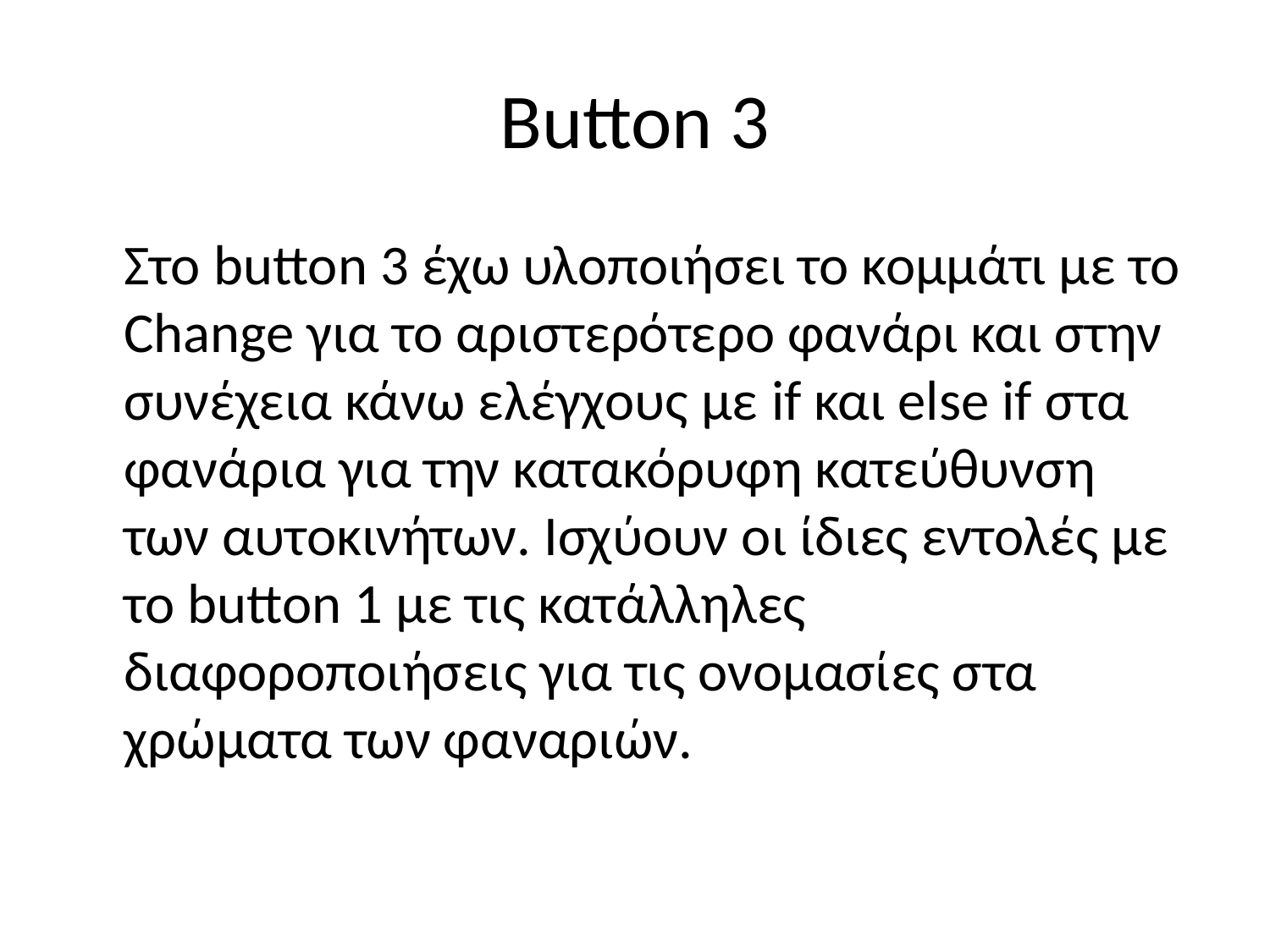

# Button 3
	Στο button 3 έχω υλοποιήσει το κομμάτι με το Change για το αριστερότερο φανάρι και στην συνέχεια κάνω ελέγχους με if και else if στα φανάρια για την κατακόρυφη κατεύθυνση των αυτοκινήτων. Ισχύουν οι ίδιες εντολές με το button 1 με τις κατάλληλες διαφοροποιήσεις για τις ονομασίες στα χρώματα των φαναριών.